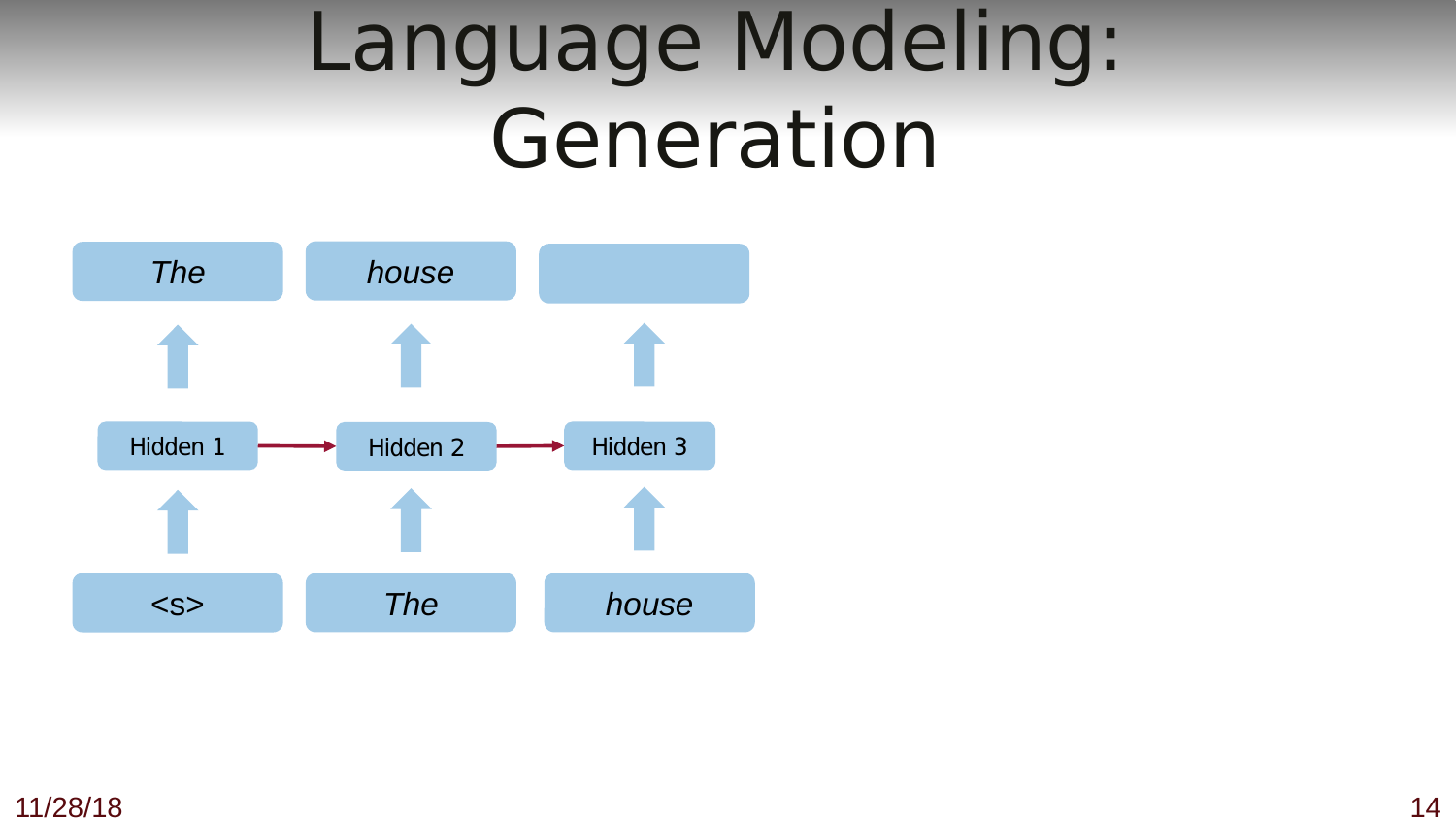

# Language Modeling: Generation
house
The

Hidden 1
Hidden 3
Hidden 2

house
The
<s>
11/28/18
14